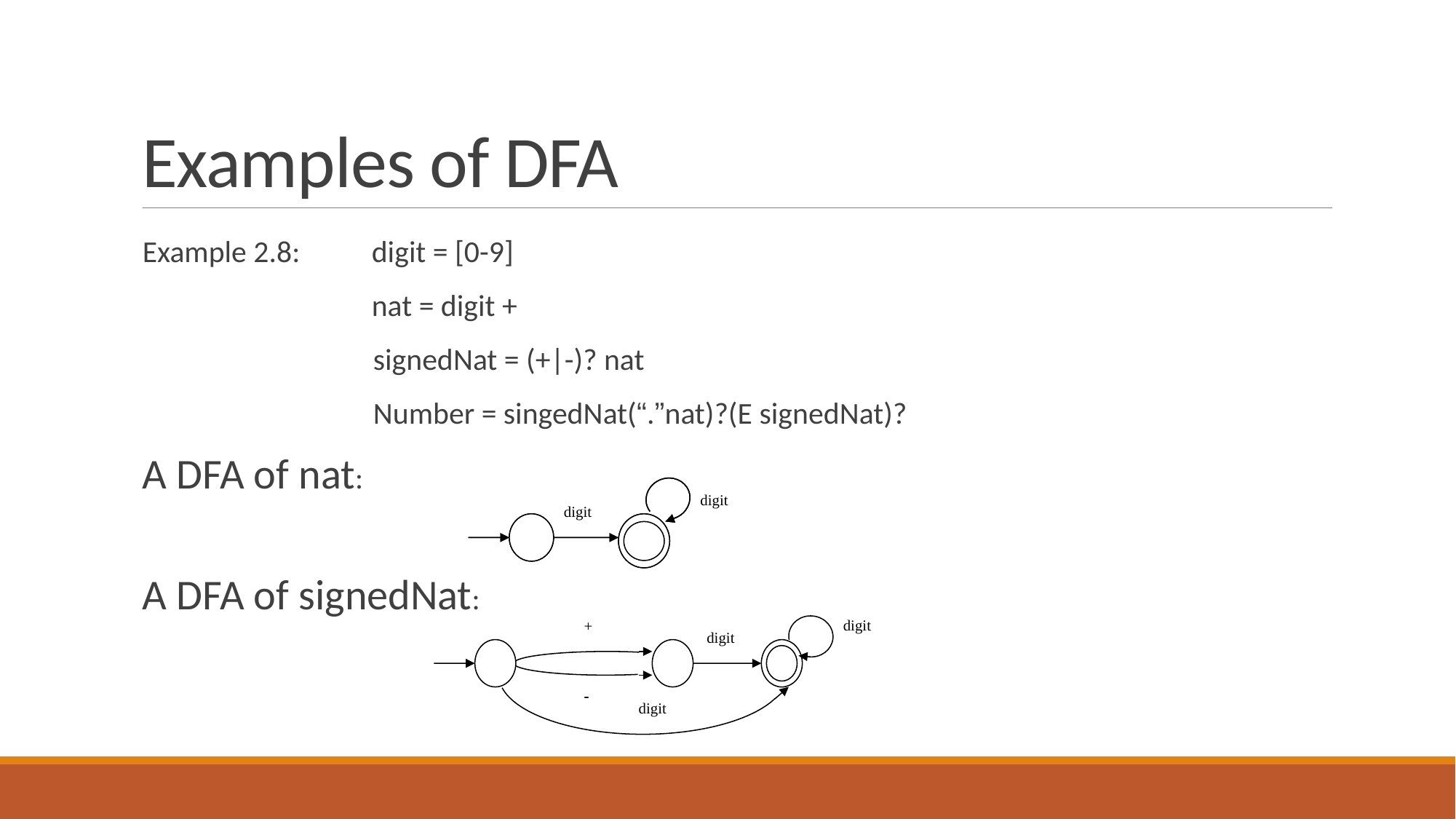

# Examples of DFA
Example 2.8:	digit = [0-9]
			nat = digit +
		                signedNat = (+|-)? nat
		                Number = singedNat(“.”nat)?(E signedNat)?
A DFA of nat:

A DFA of signedNat:

digit
digit
digit

digit
+
digit

−

digit